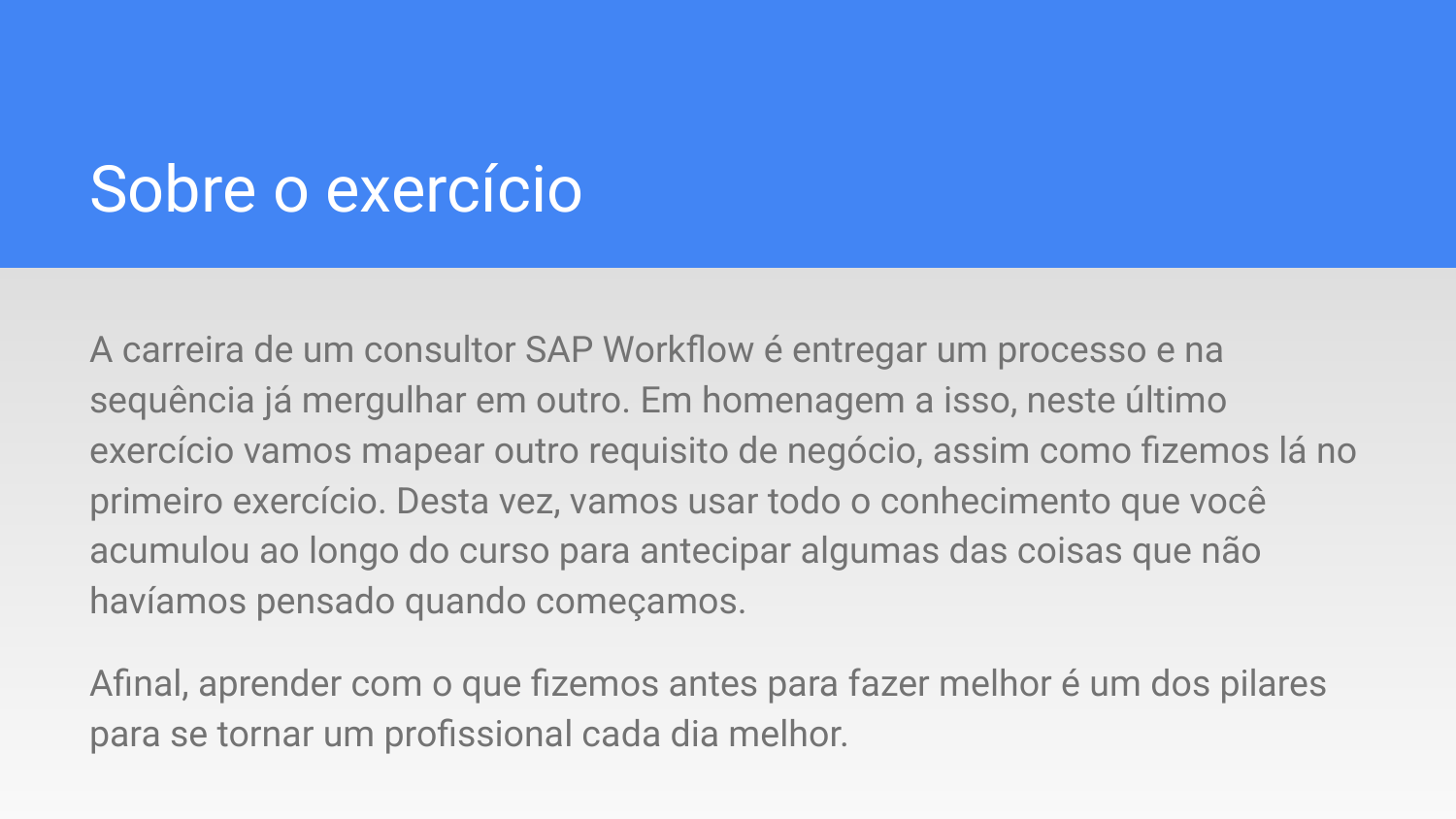

Sobre o exercício
A carreira de um consultor SAP Workflow é entregar um processo e na sequência já mergulhar em outro. Em homenagem a isso, neste último exercício vamos mapear outro requisito de negócio, assim como fizemos lá no primeiro exercício. Desta vez, vamos usar todo o conhecimento que você acumulou ao longo do curso para antecipar algumas das coisas que não havíamos pensado quando começamos.
Afinal, aprender com o que fizemos antes para fazer melhor é um dos pilares para se tornar um profissional cada dia melhor.